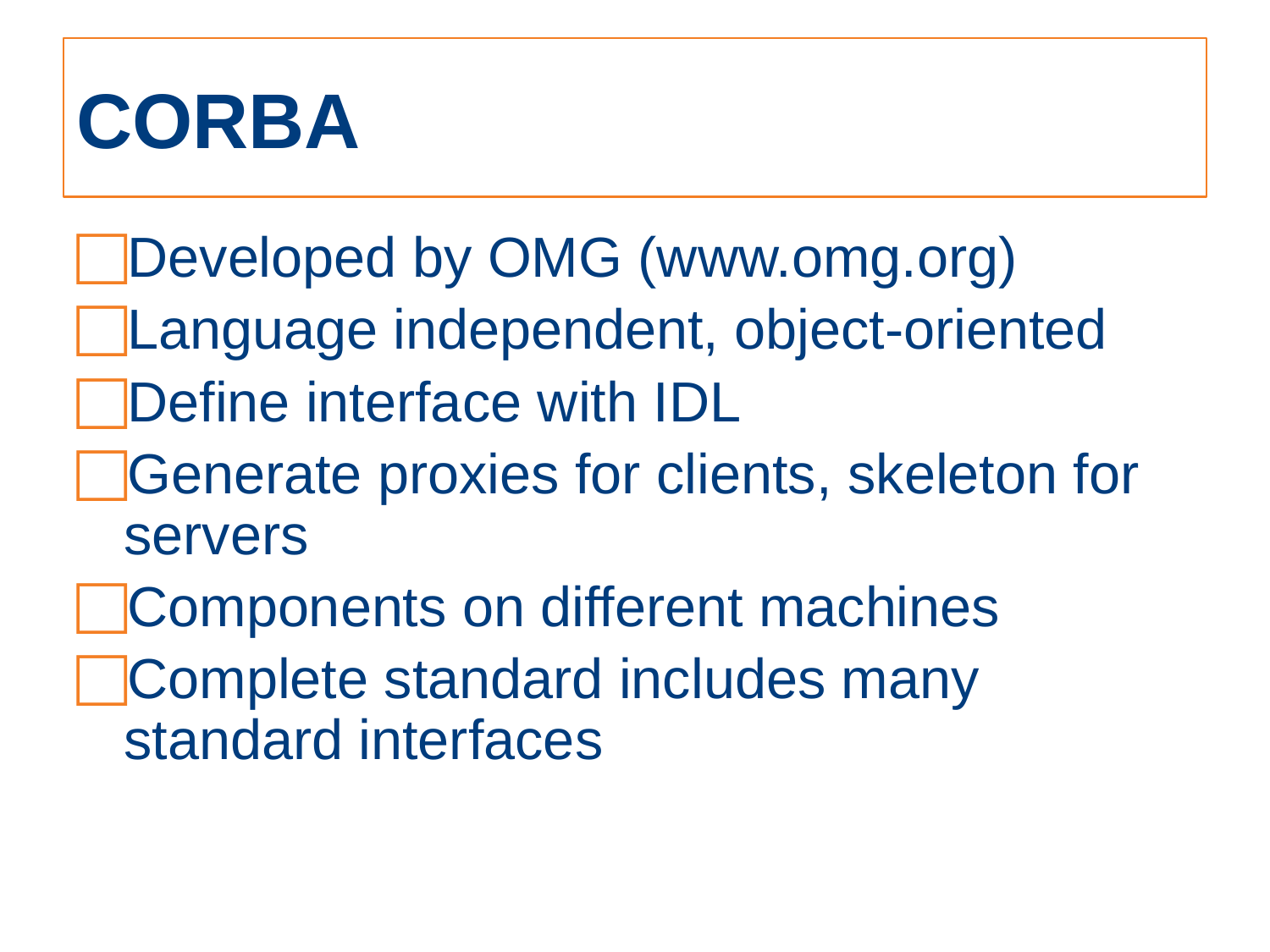

# CORBA
Developed by OMG (www.omg.org)
Language independent, object-oriented
Define interface with IDL
Generate proxies for clients, skeleton for servers
Components on different machines
Complete standard includes many standard interfaces